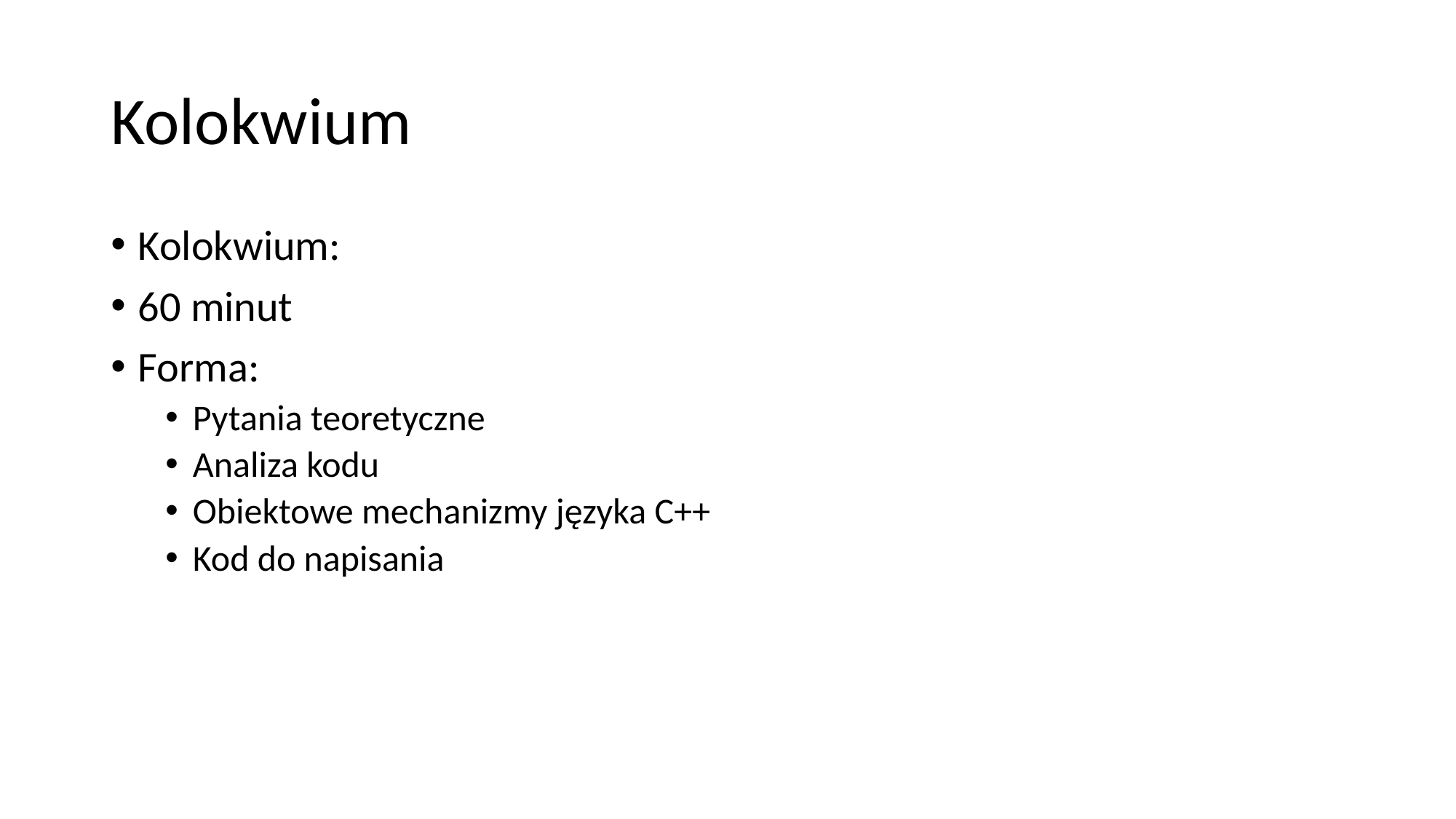

# Kolokwium
Kolokwium:
60 minut
Forma:
Pytania teoretyczne
Analiza kodu
Obiektowe mechanizmy języka C++
Kod do napisania